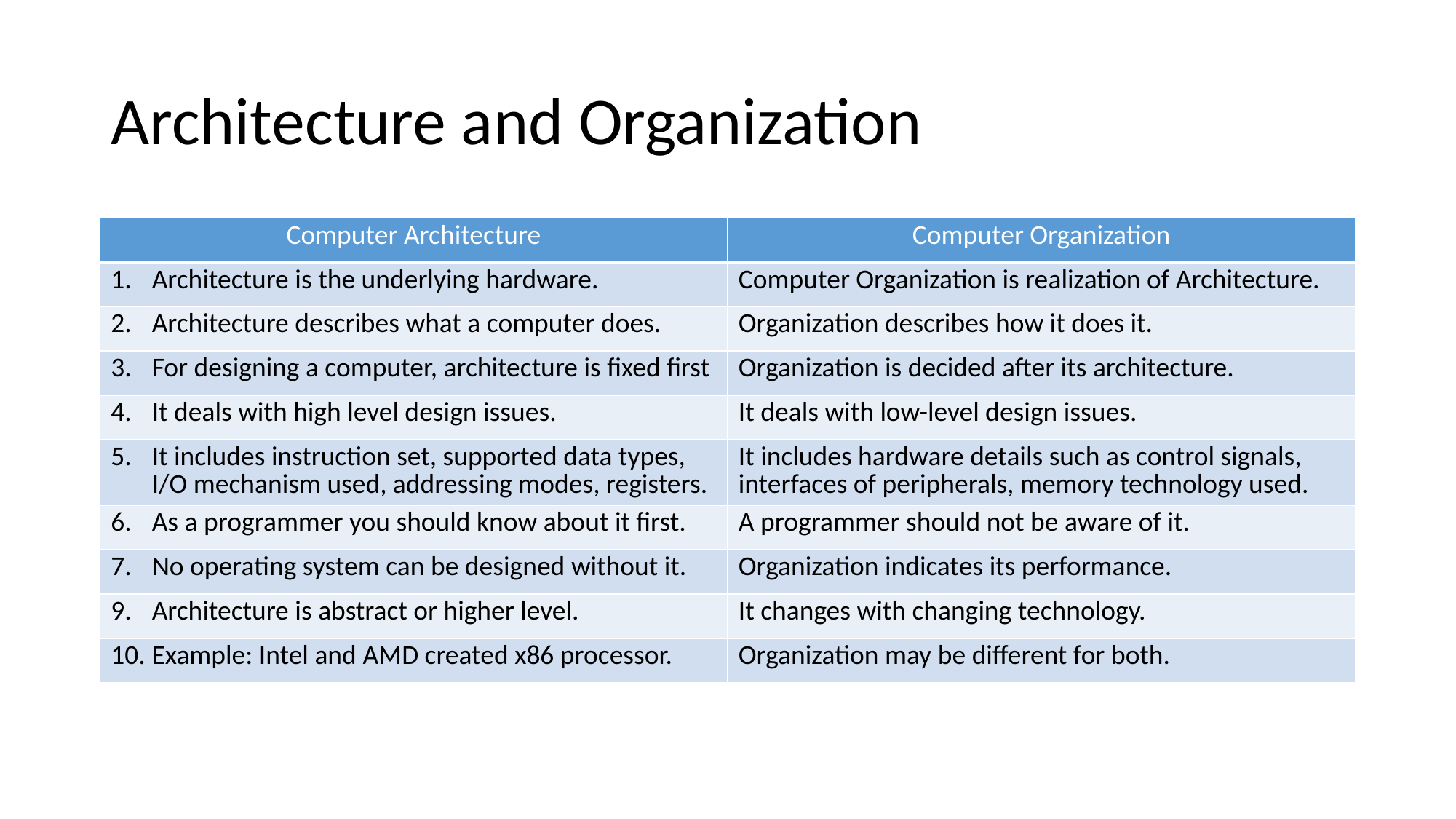

# Architecture and Organization
| Computer Architecture | Computer Organization |
| --- | --- |
| Architecture is the underlying hardware. | Computer Organization is realization of Architecture. |
| Architecture describes what a computer does. | Organization describes how it does it. |
| For designing a computer, architecture is fixed first | Organization is decided after its architecture. |
| It deals with high level design issues. | It deals with low-level design issues. |
| It includes instruction set, supported data types, I/O mechanism used, addressing modes, registers. | It includes hardware details such as control signals, interfaces of peripherals, memory technology used. |
| As a programmer you should know about it first. | A programmer should not be aware of it. |
| No operating system can be designed without it. | Organization indicates its performance. |
| Architecture is abstract or higher level. | It changes with changing technology. |
| Example: Intel and AMD created x86 processor. | Organization may be different for both. |